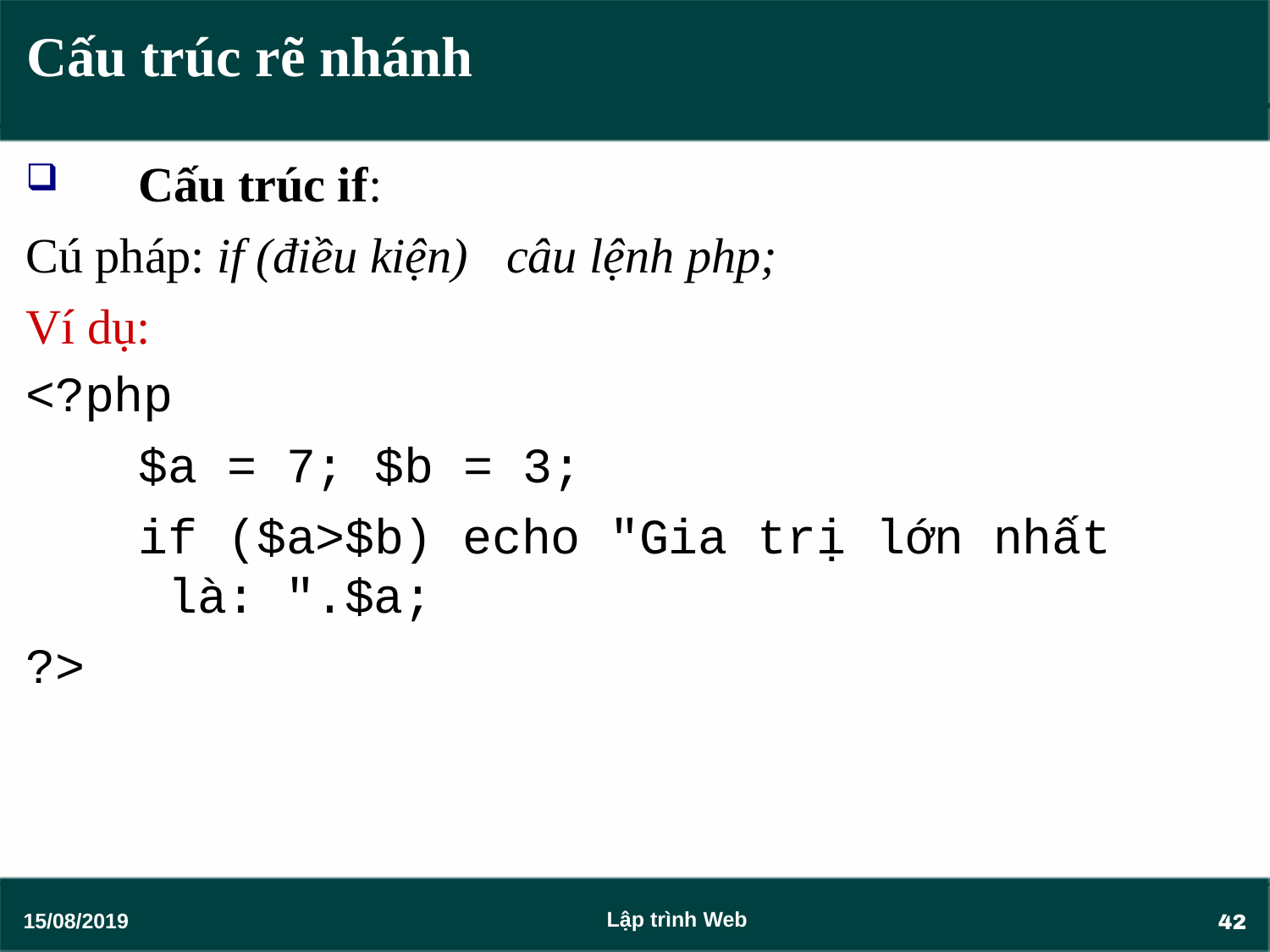

# Cấu trúc rẽ nhánh
Cấu trúc if:
Cú pháp: if (điều kiện)
Ví dụ:
<?php
câu lệnh php;
$a = 7; $b = 3;
if ($a>$b) echo "Gia trị lớn nhất  là: ".$a;
?>
42
Lập trình Web
15/08/2019